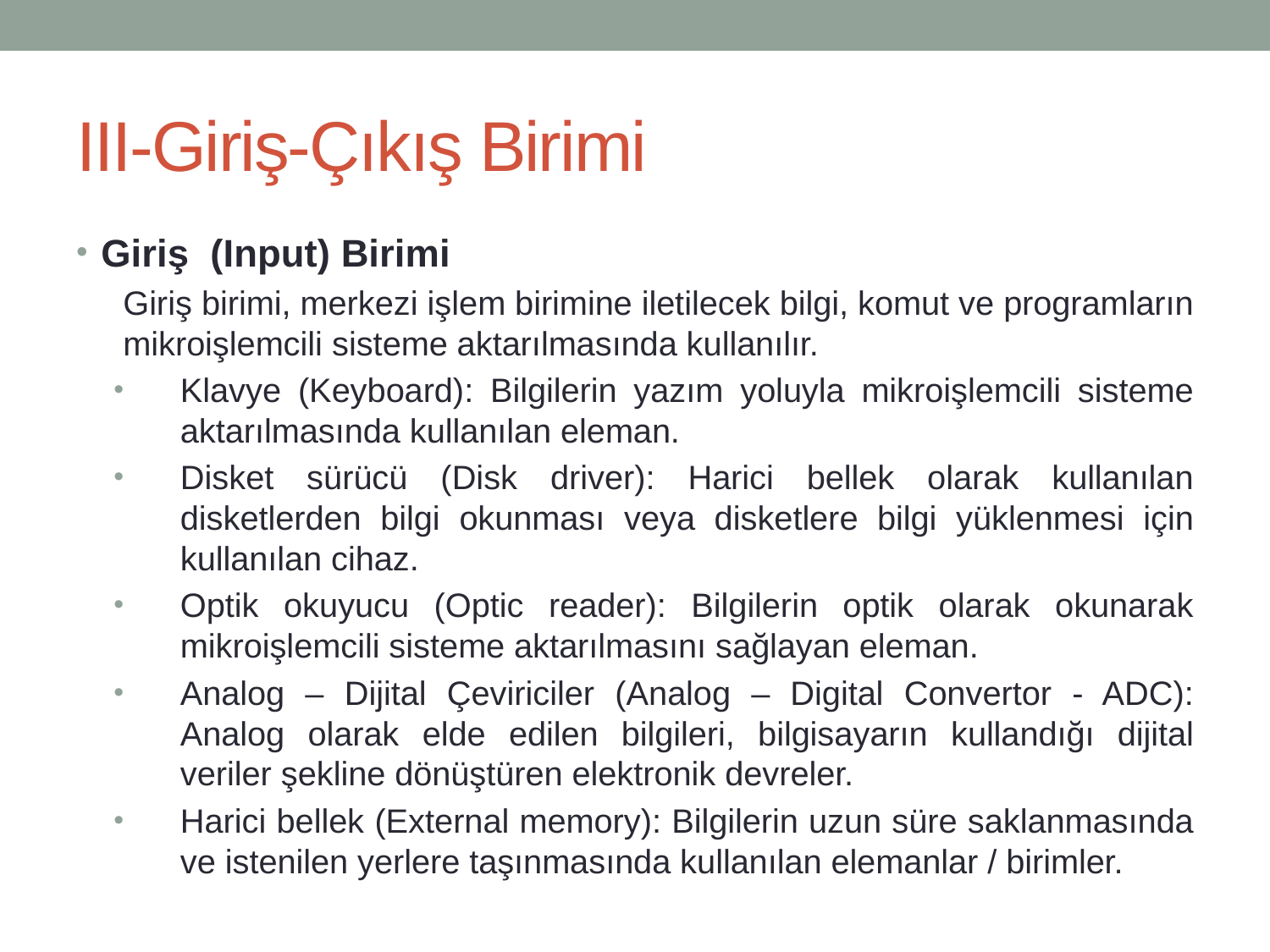

# III-Giriş-Çıkış Birimi
Giriş  (Input) Birimi
Giriş birimi, merkezi işlem birimine iletilecek bilgi, komut ve programların mikroişlemcili sisteme aktarılmasında kullanılır.
Klavye (Keyboard): Bilgilerin yazım yoluyla mikroişlemcili sisteme aktarılmasında kullanılan eleman.
Disket sürücü (Disk driver): Harici bellek olarak kullanılan disketlerden bilgi okunması veya disketlere bilgi yüklenmesi için kullanılan cihaz.
Optik okuyucu (Optic reader): Bilgilerin optik olarak okunarak mikroişlemcili sisteme aktarılmasını sağlayan eleman.
Analog – Dijital Çeviriciler (Analog – Digital Convertor - ADC): Analog olarak elde edilen bilgileri, bilgisayarın kullandığı dijital veriler şekline dönüştüren elektronik devreler.
Harici bellek (External memory): Bilgilerin uzun süre saklanmasında ve istenilen yerlere taşınmasında kullanılan elemanlar / birimler.